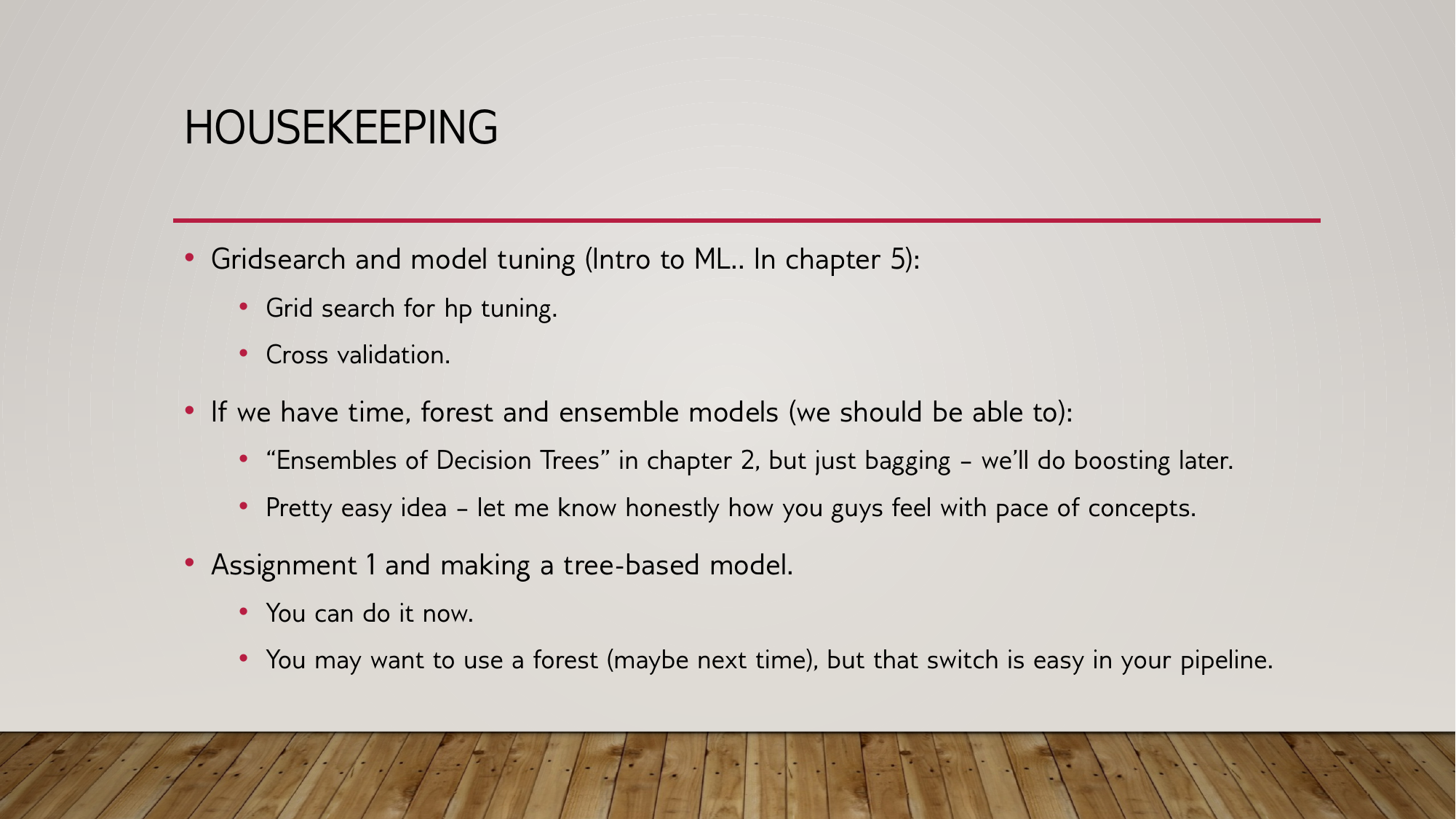

# Housekeeping
Gridsearch and model tuning (Intro to ML.. In chapter 5):
Grid search for hp tuning.
Cross validation.
If we have time, forest and ensemble models (we should be able to):
“Ensembles of Decision Trees” in chapter 2, but just bagging – we’ll do boosting later.
Pretty easy idea – let me know honestly how you guys feel with pace of concepts.
Assignment 1 and making a tree-based model.
You can do it now.
You may want to use a forest (maybe next time), but that switch is easy in your pipeline.